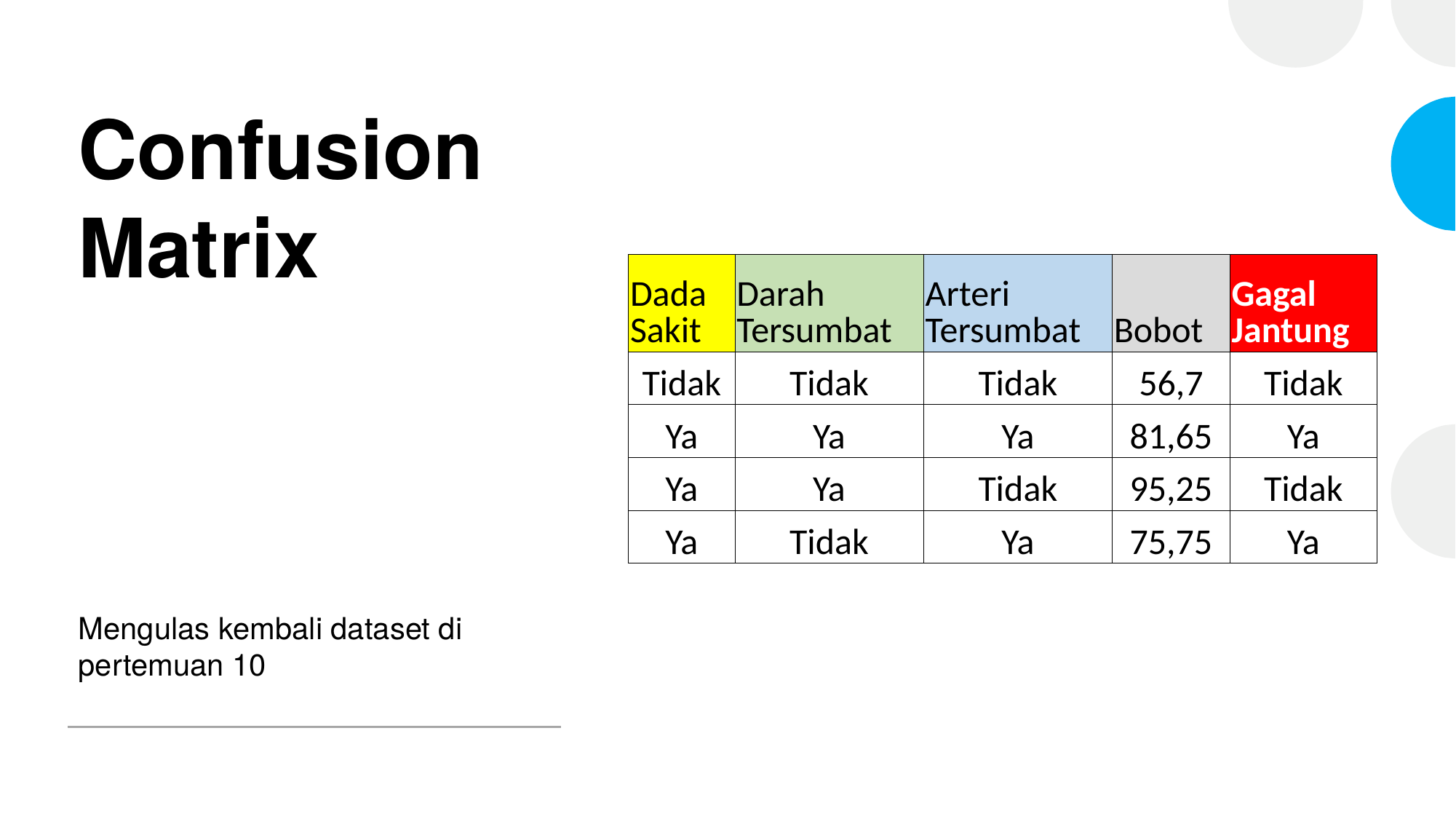

# Confusion Matrix
| Dada Sakit | Darah Tersumbat | Arteri Tersumbat | Bobot | Gagal Jantung |
| --- | --- | --- | --- | --- |
| Tidak | Tidak | Tidak | 56,7 | Tidak |
| Ya | Ya | Ya | 81,65 | Ya |
| Ya | Ya | Tidak | 95,25 | Tidak |
| Ya | Tidak | Ya | 75,75 | Ya |
Mengulas kembali dataset di pertemuan 10